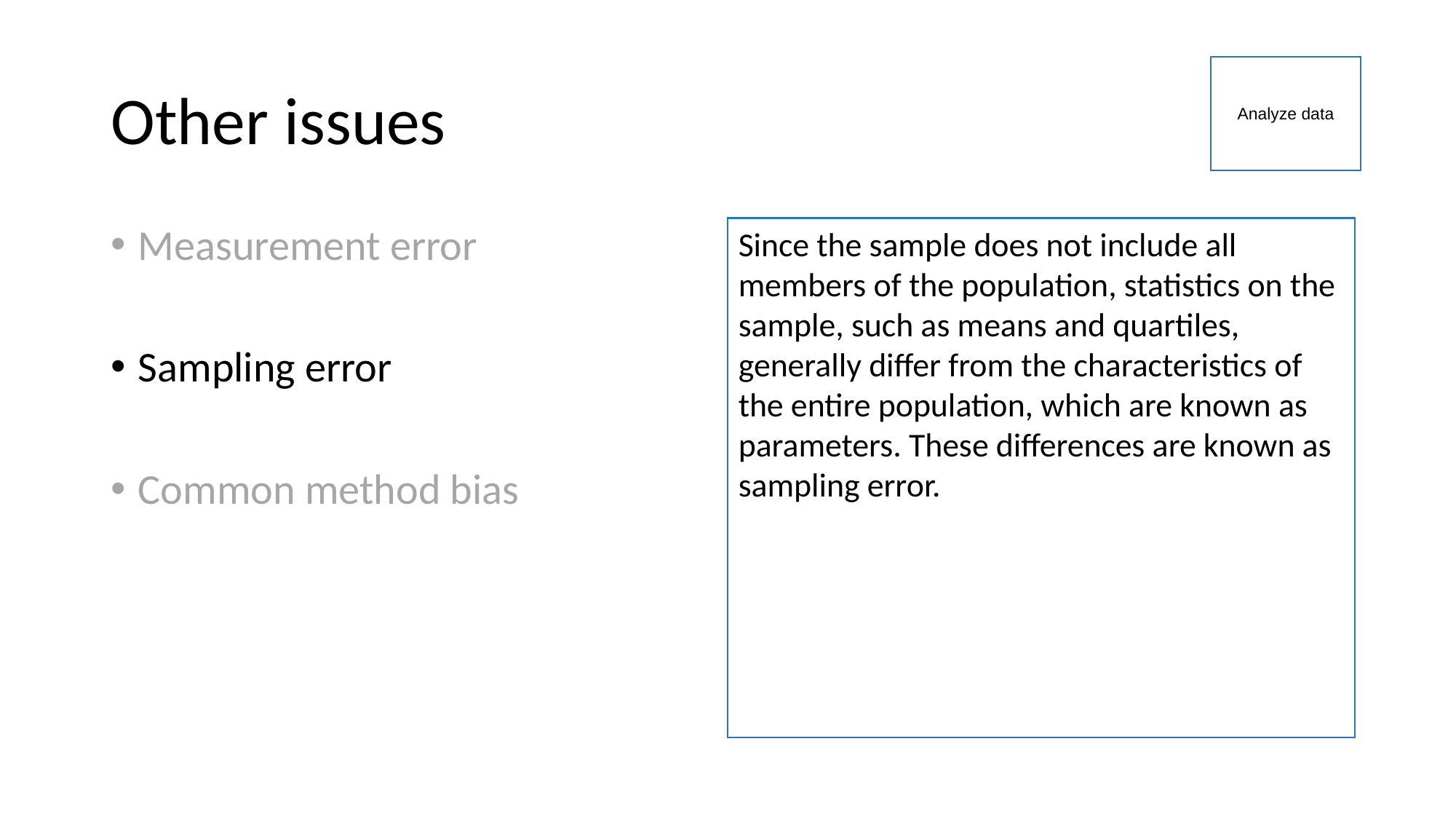

# Other issues
Analyze data
Measurement error

Sampling error

Common method bias

Since the sample does not include all members of the population, statistics on the sample, such as means and quartiles, generally differ from the characteristics of the entire population, which are known as parameters. These differences are known as sampling error.